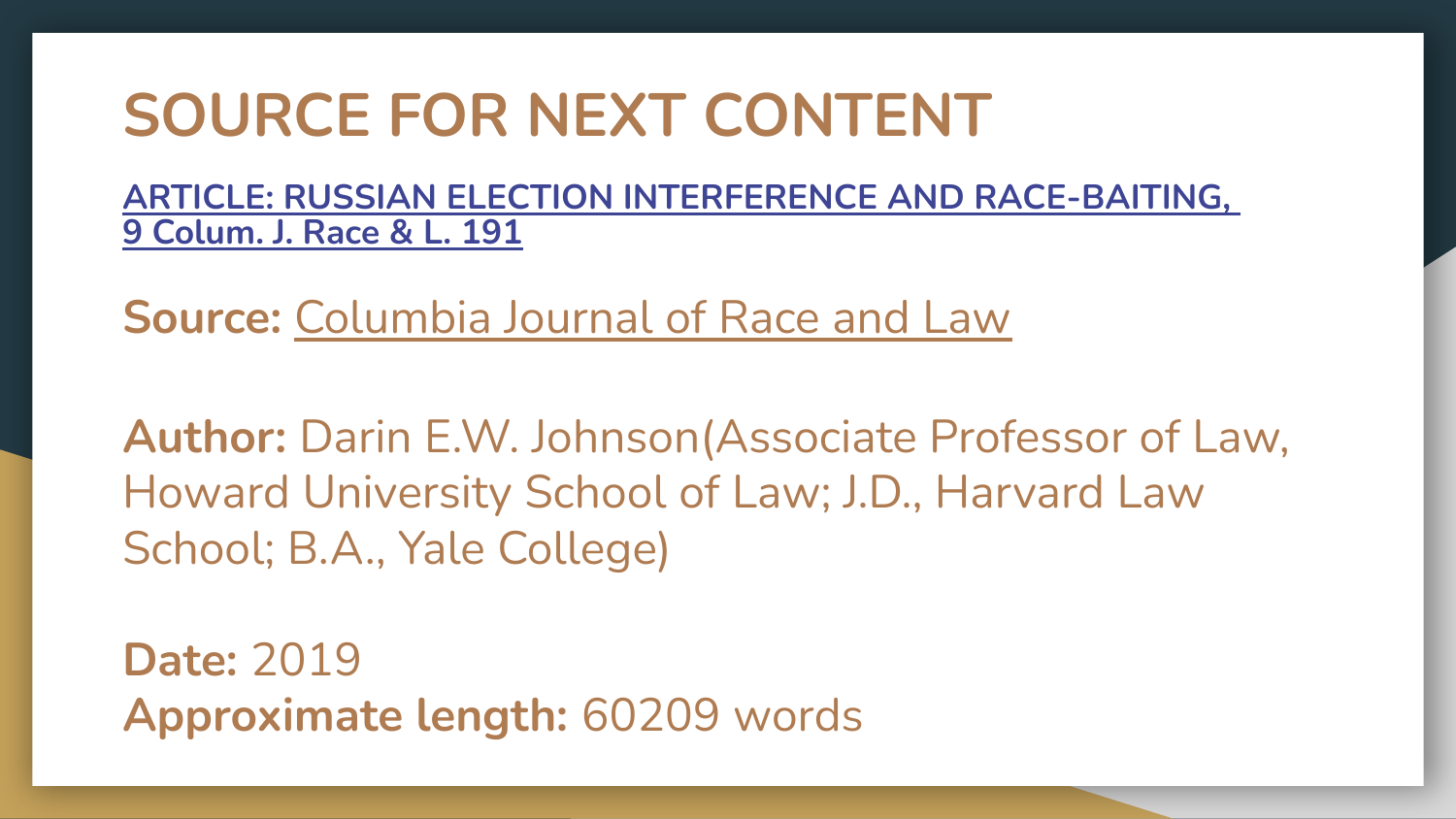

# SOURCE FOR NEXT CONTENT
ARTICLE: RUSSIAN ELECTION INTERFERENCE AND RACE-BAITING, 9 Colum. J. Race & L. 191

Source: Columbia Journal of Race and Law

Author: Darin E.W. Johnson(Associate Professor of Law, Howard University School of Law; J.D., Harvard Law School; B.A., Yale College)

Date: 2019
Approximate length: 60209 words